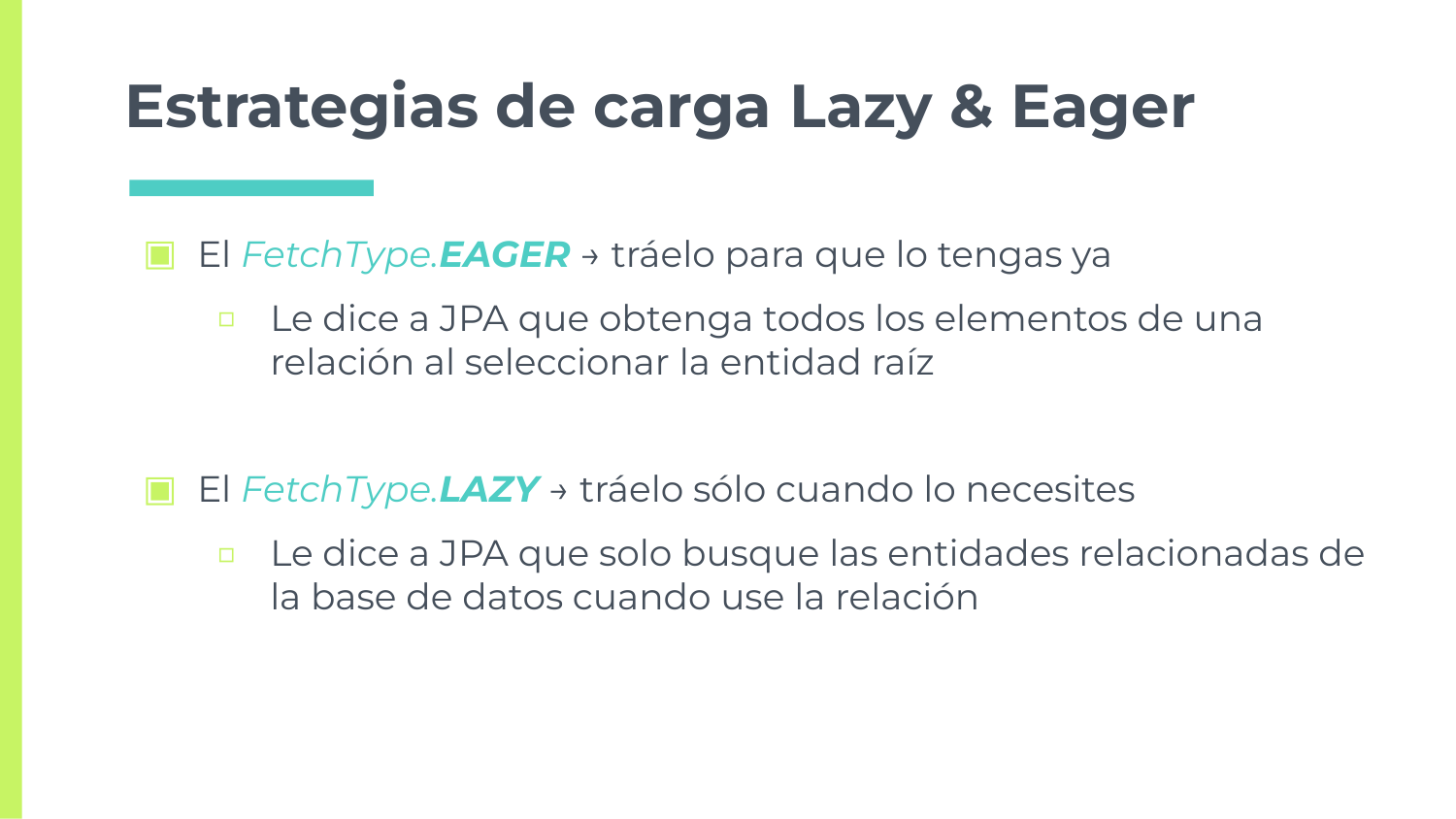

# Estrategias de carga Lazy & Eager
El FetchType.EAGER → tráelo para que lo tengas ya
Le dice a JPA que obtenga todos los elementos de una relación al seleccionar la entidad raíz

El FetchType.LAZY → tráelo sólo cuando lo necesites
Le dice a JPA que solo busque las entidades relacionadas de la base de datos cuando use la relación